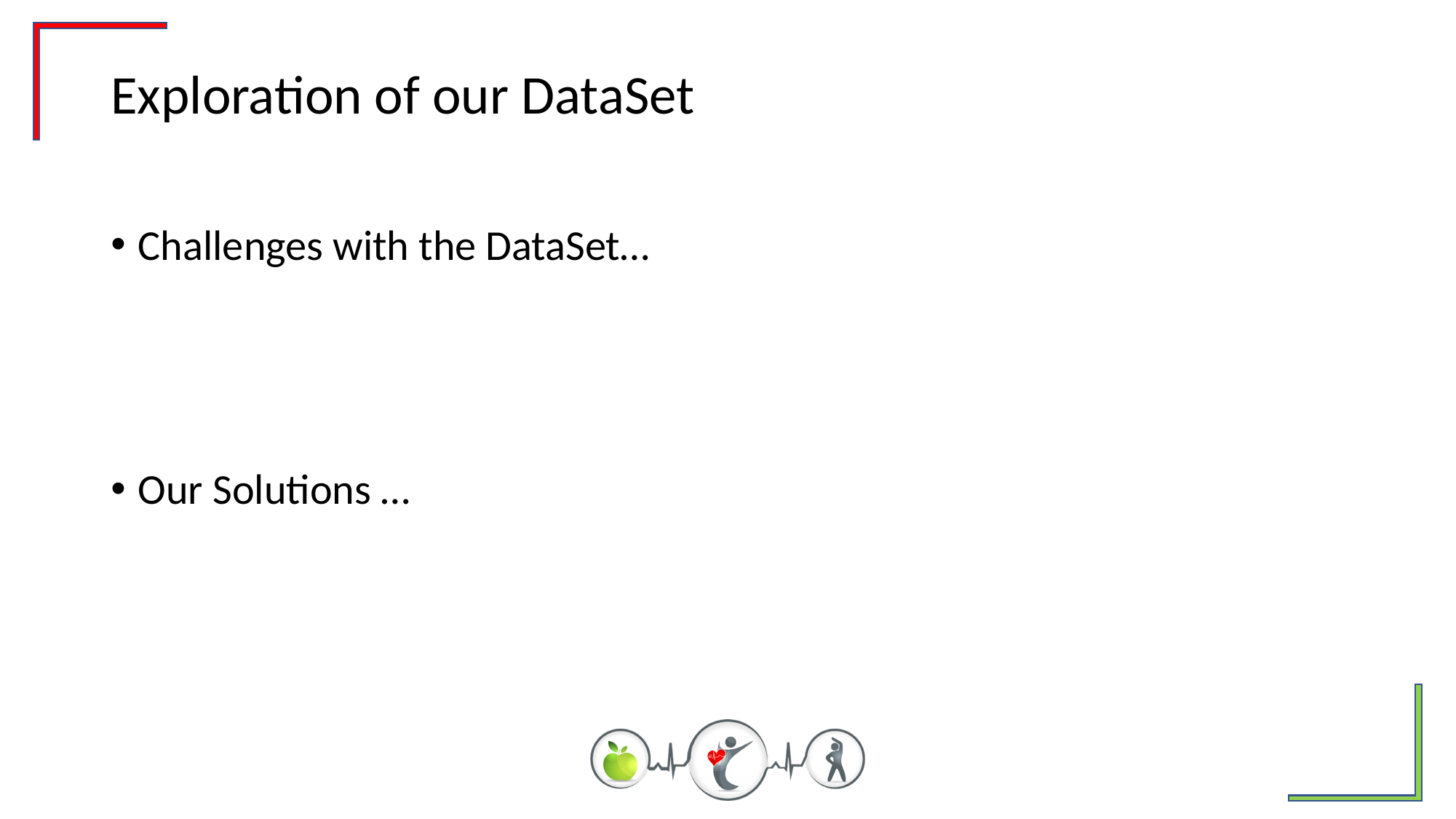

# Exploration of our DataSet
Challenges with the DataSet…

Our Solutions …